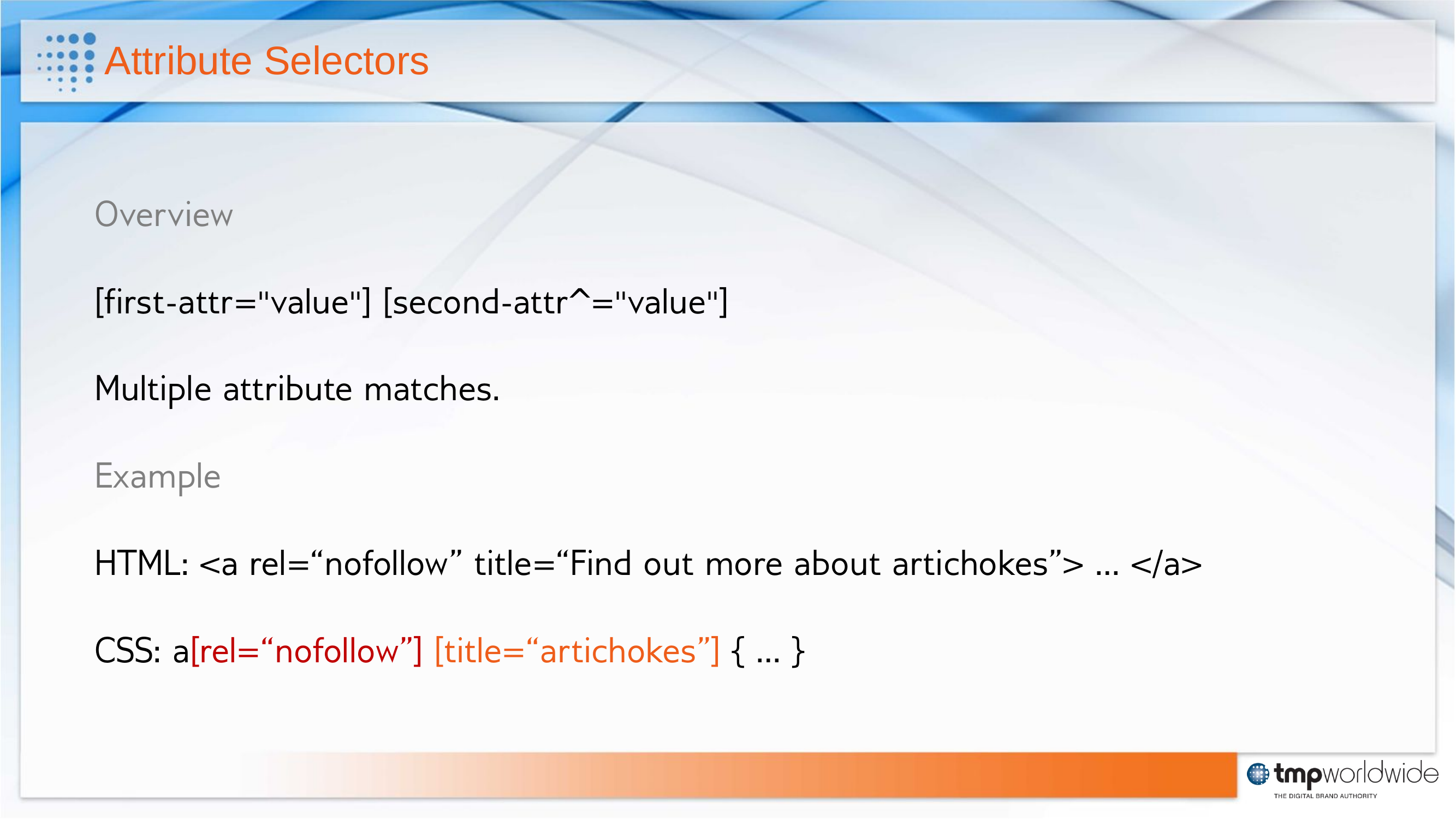

# Attribute Selectors
Overview

[first-attr="value"] [second-attr^="value"]

Multiple attribute matches.

Example

HTML: <a rel=“nofollow” title=“Find out more about artichokes”> … </a>

CSS: a[rel=“nofollow”] [title=“artichokes”] { … }